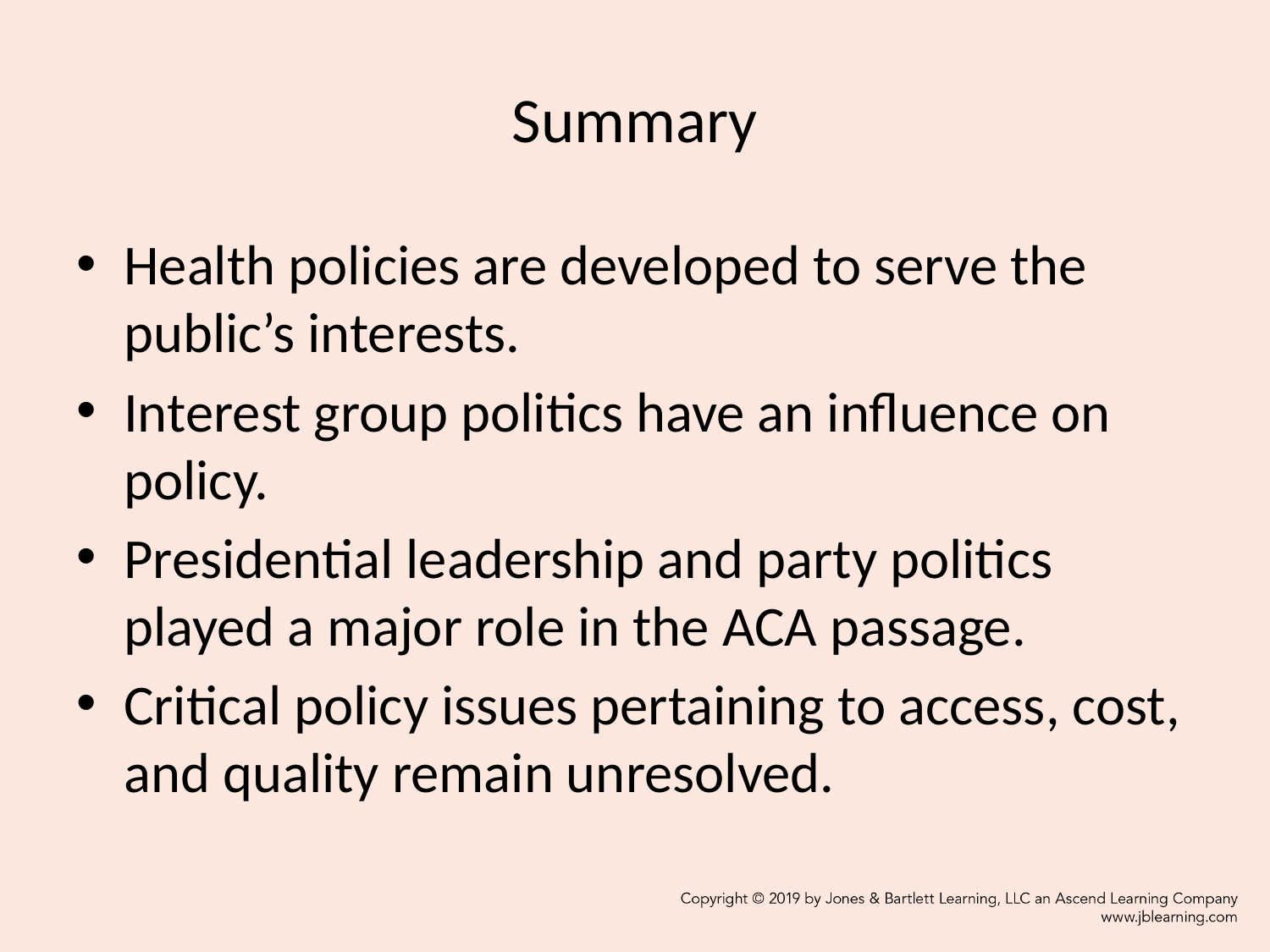

# Summary
Health policies are developed to serve the public’s interests.
Interest group politics have an influence on policy.
Presidential leadership and party politics played a major role in the ACA passage.
Critical policy issues pertaining to access, cost, and quality remain unresolved.